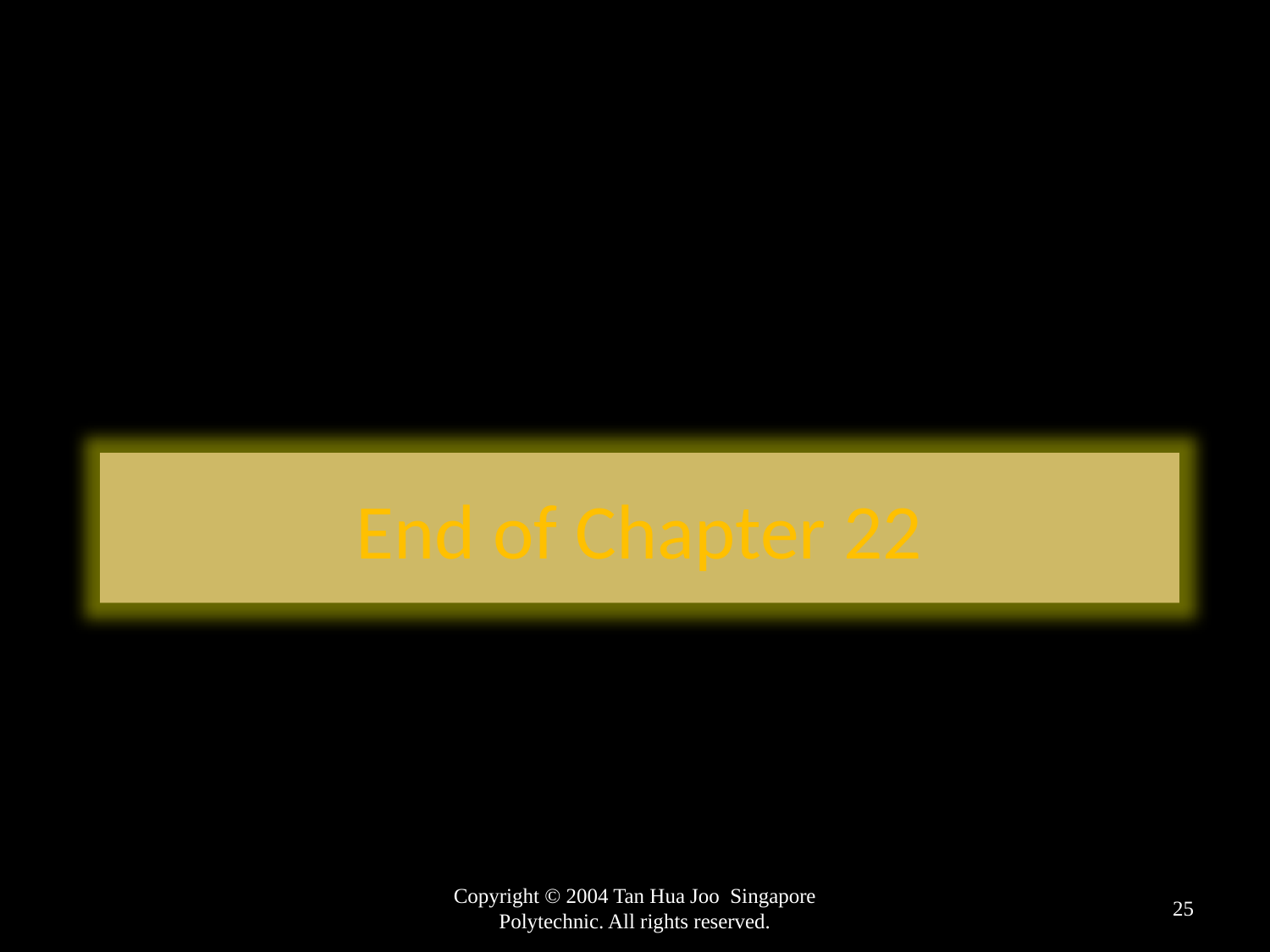

End of Chapter 22
Copyright © 2004 Tan Hua Joo  Singapore Polytechnic. All rights reserved.
25